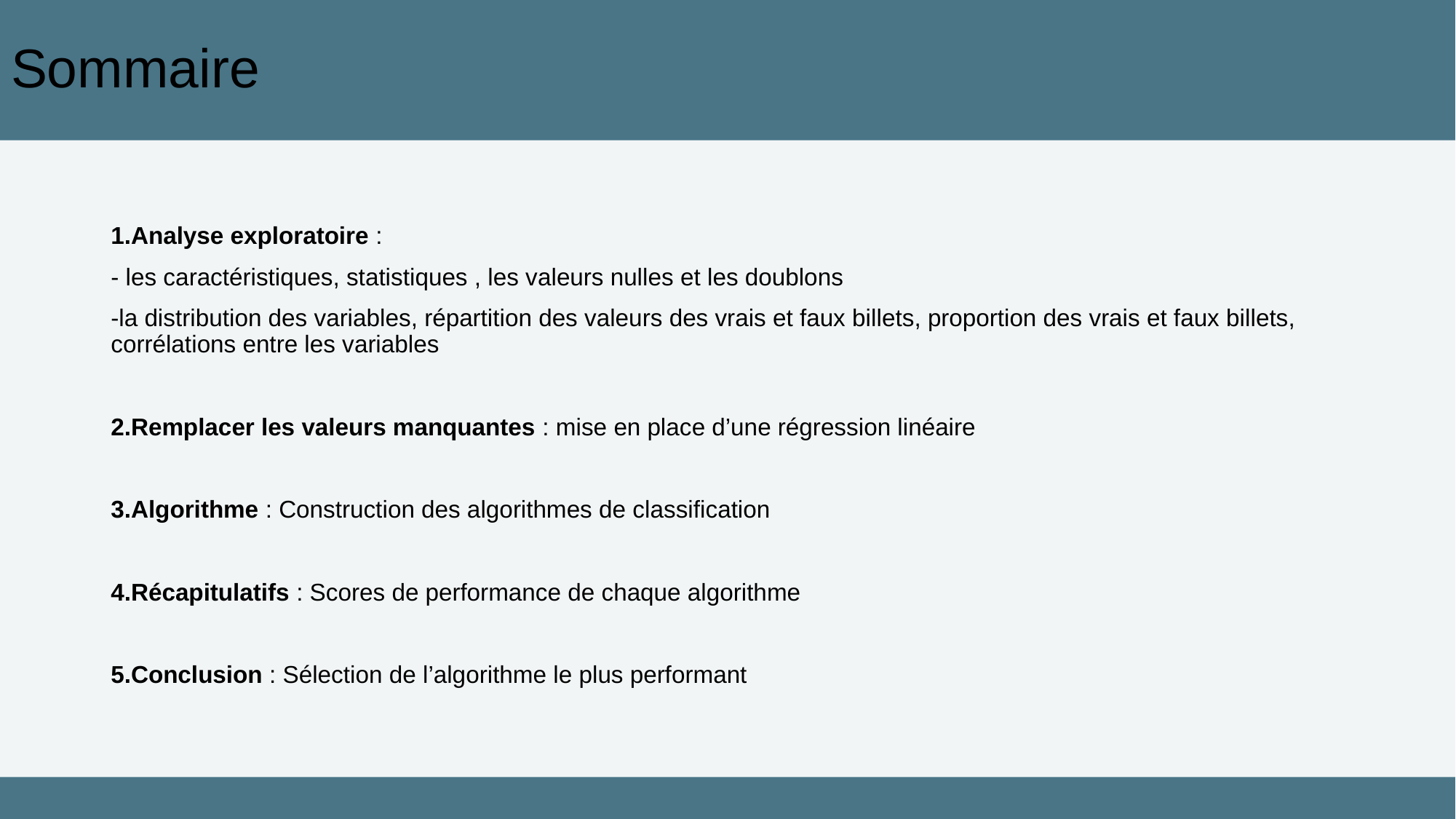

# Sommaire
1.Analyse exploratoire :
- les caractéristiques, statistiques , les valeurs nulles et les doublons
-la distribution des variables, répartition des valeurs des vrais et faux billets, proportion des vrais et faux billets, corrélations entre les variables

2.Remplacer les valeurs manquantes : mise en place d’une régression linéaire

3.Algorithme : Construction des algorithmes de classification

4.Récapitulatifs : Scores de performance de chaque algorithme

5.Conclusion : Sélection de l’algorithme le plus performant